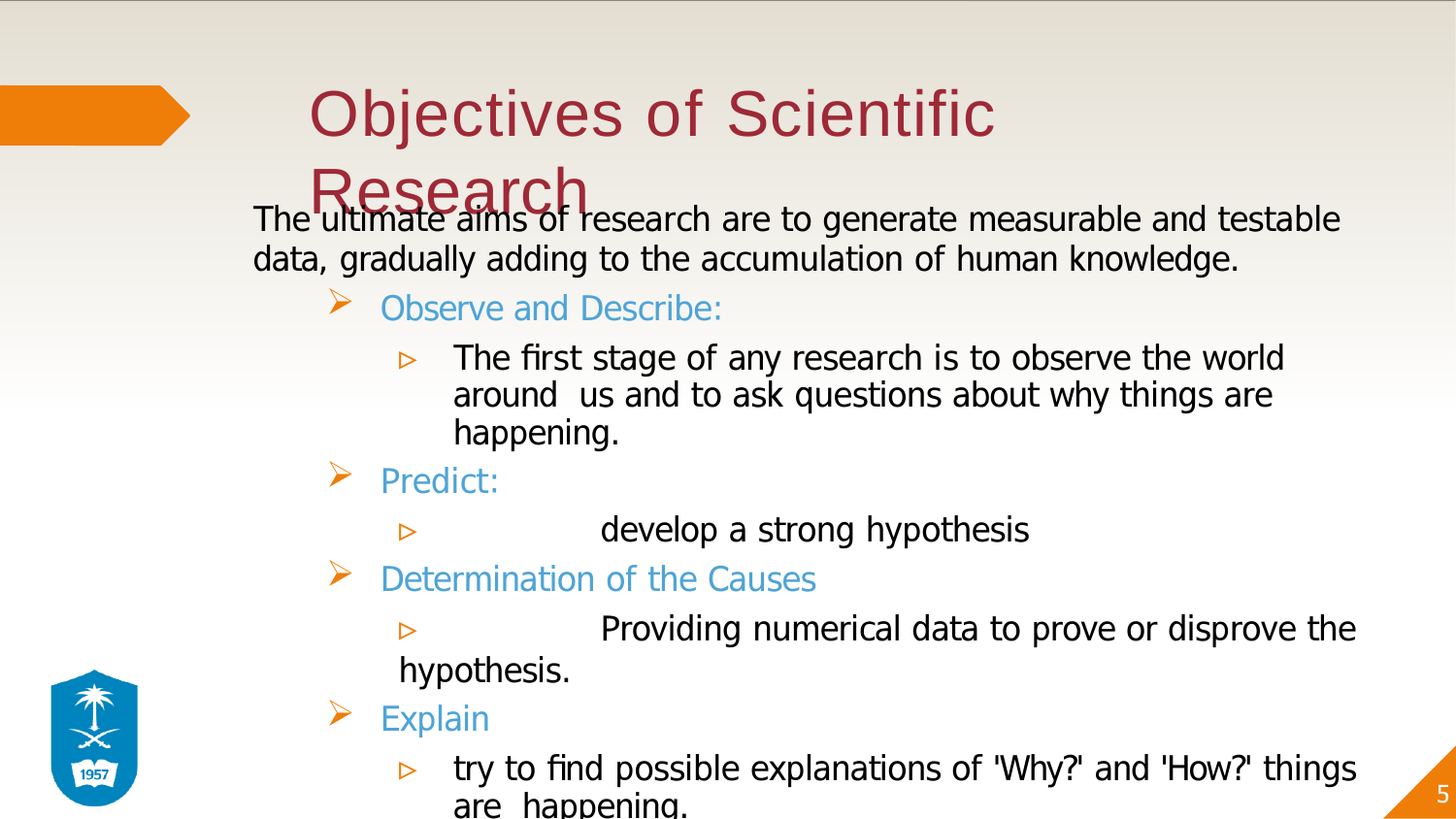

# Objectives of Scientific Research

The ultimate aims of research are to generate measurable and testable
data, gradually adding to the accumulation of human knowledge.
Observe and Describe:
▹	The first stage of any research is to observe the world around  us and to ask questions about why things are happening.
Predict:
▹	develop a strong hypothesis
Determination of the Causes
▹	Providing numerical data to prove or disprove the hypothesis.
Explain
▹	try to find possible explanations of 'Why?' and 'How?' things are  happening.

5